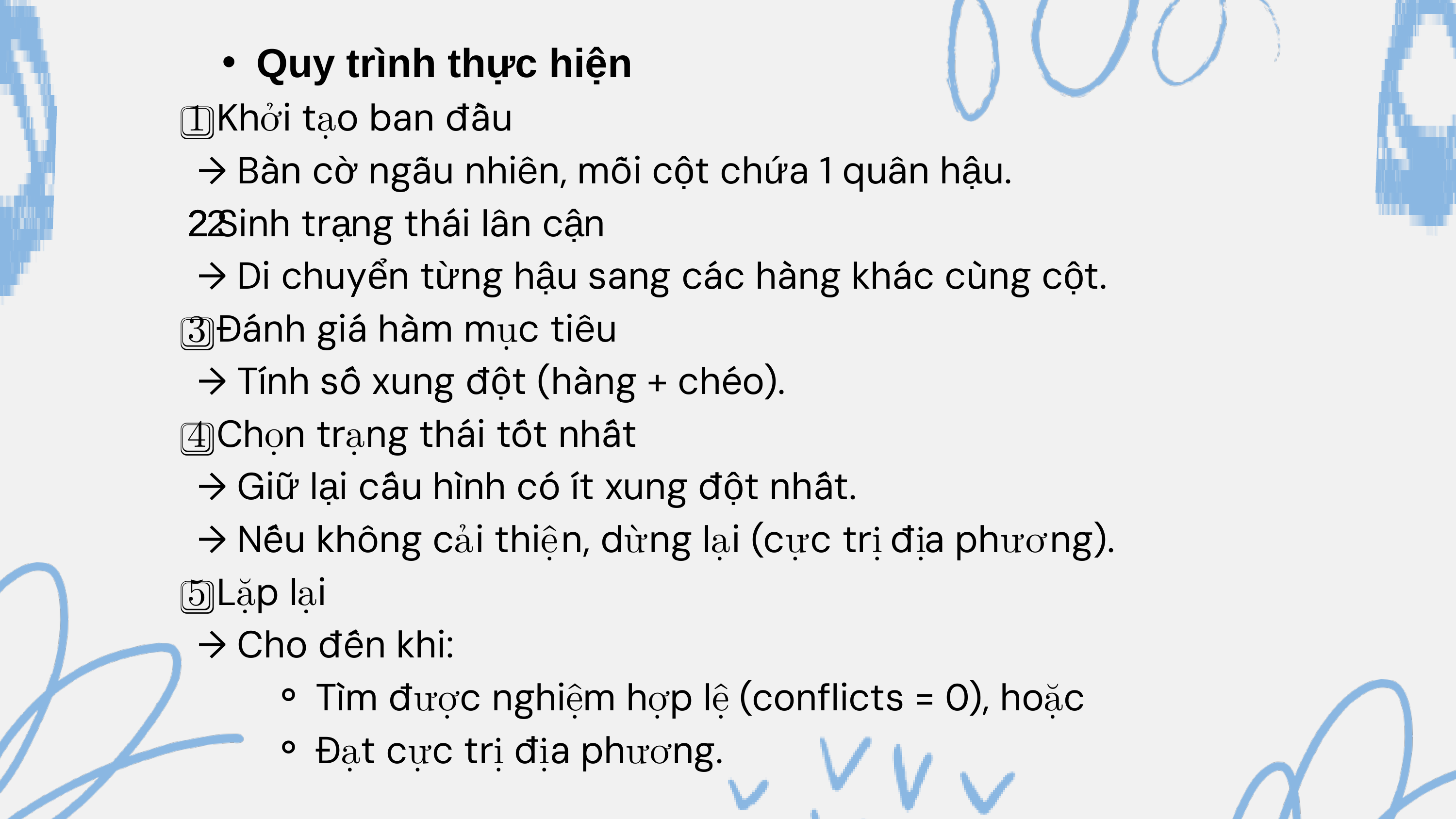

Quy trình thực hiện
1️⃣ Khởi tạo ban đầu
 → Bàn cờ ngẫu nhiên, mỗi cột chứa 1 quân hậu.
2️⃣ Sinh trạng thái lân cận
 → Di chuyển từng hậu sang các hàng khác cùng cột.
3️⃣ Đánh giá hàm mục tiêu
 → Tính số xung đột (hàng + chéo).
4️⃣ Chọn trạng thái tốt nhất
 → Giữ lại cấu hình có ít xung đột nhất.
 → Nếu không cải thiện, dừng lại (cực trị địa phương).
5️⃣ Lặp lại
 → Cho đến khi:
Tìm được nghiệm hợp lệ (conflicts = 0), hoặc
Đạt cực trị địa phương.